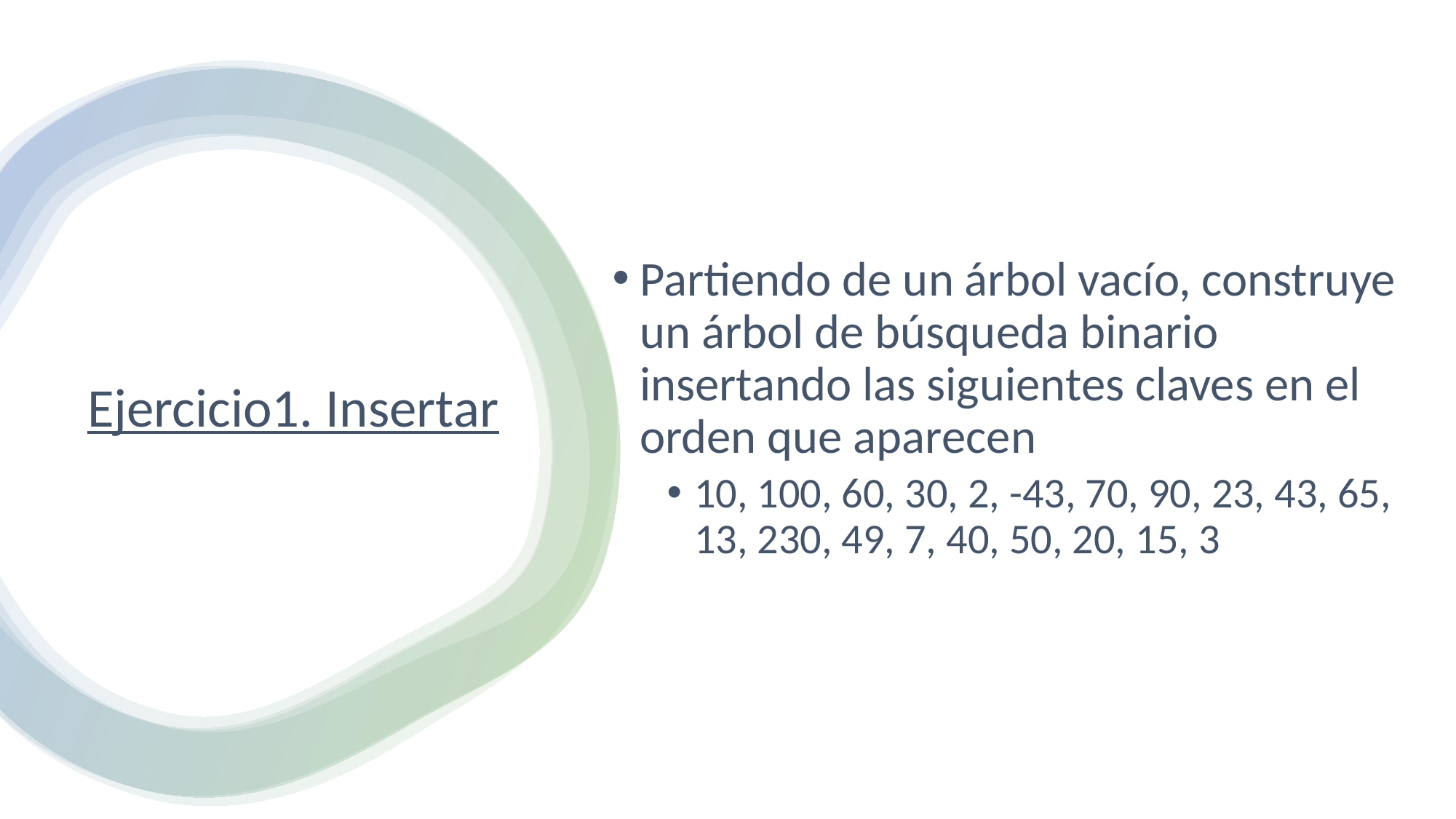

Partiendo de un árbol vacío, construye un árbol de búsqueda binario insertando las siguientes claves en el orden que aparecen
10, 100, 60, 30, 2, -43, 70, 90, 23, 43, 65, 13, 230, 49, 7, 40, 50, 20, 15, 3
# Ejercicio1. Insertar